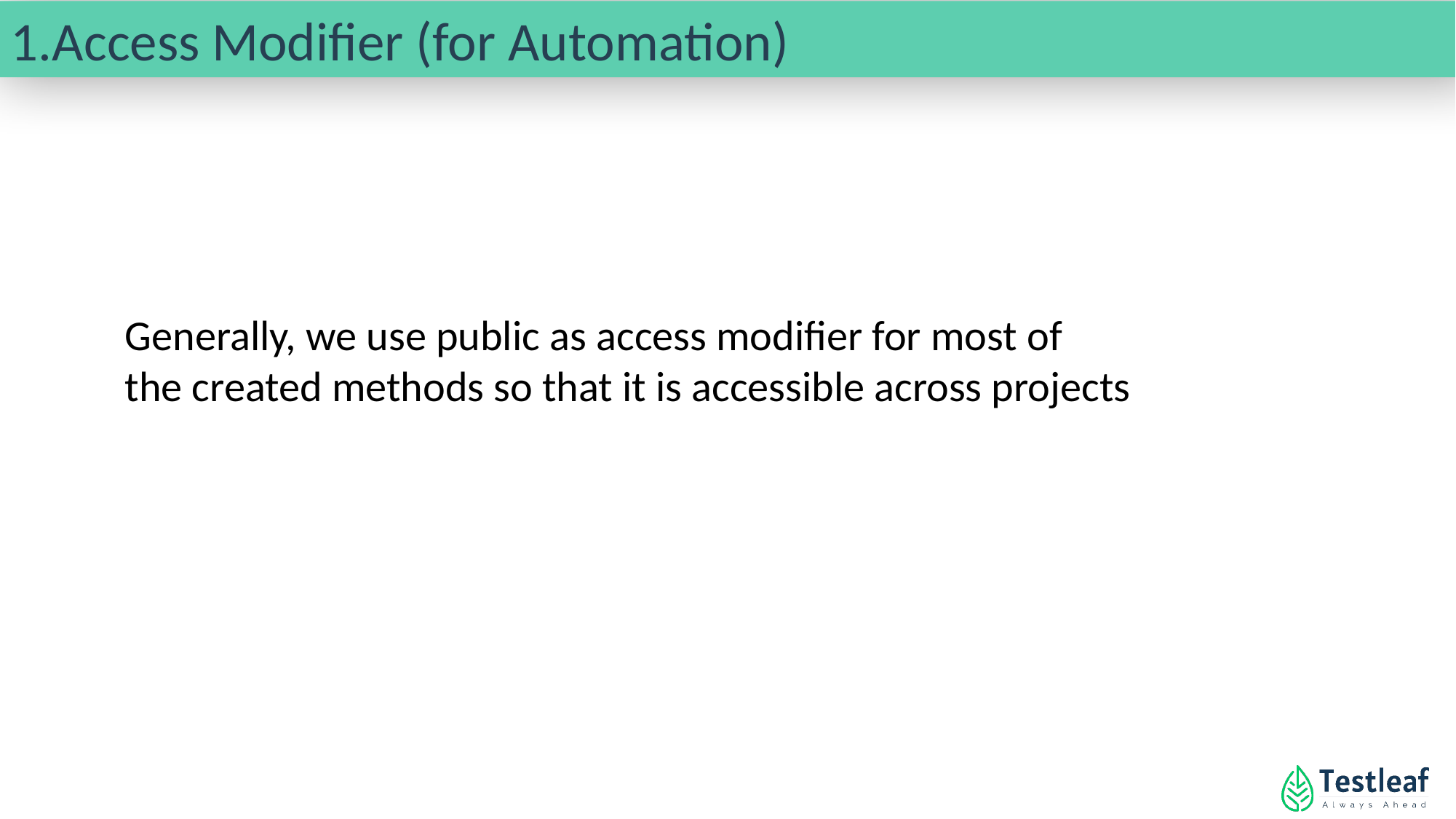

1.Access Modifier (for Automation)
Generally, we use public as access modifier for most of
the created methods so that it is accessible across projects